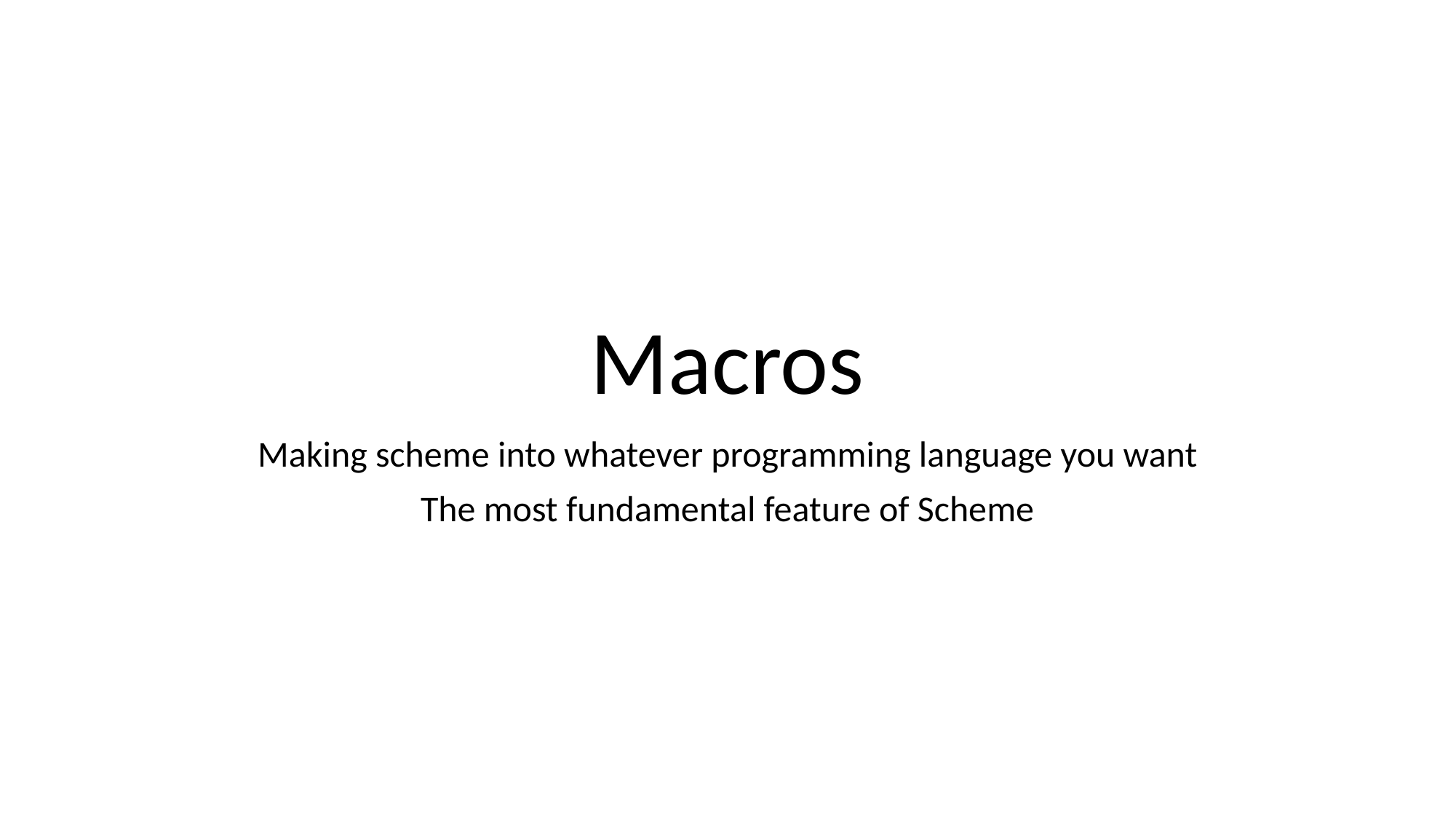

# Macros
Making scheme into whatever programming language you want
The most fundamental feature of Scheme